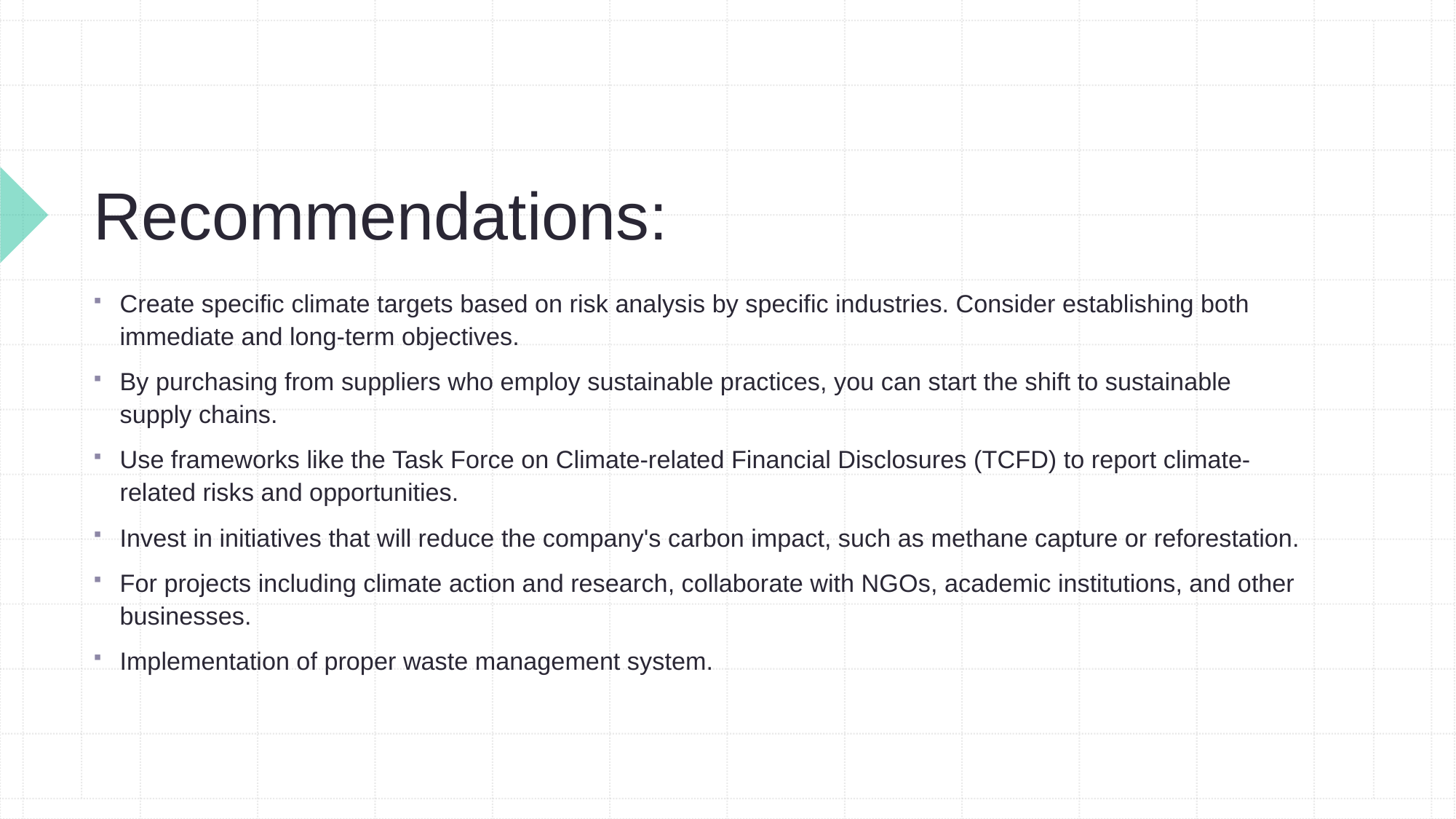

# Recommendations:
Create specific climate targets based on risk analysis by specific industries. Consider establishing both immediate and long-term objectives.
By purchasing from suppliers who employ sustainable practices, you can start the shift to sustainable supply chains.
Use frameworks like the Task Force on Climate-related Financial Disclosures (TCFD) to report climate-related risks and opportunities.
Invest in initiatives that will reduce the company's carbon impact, such as methane capture or reforestation.
For projects including climate action and research, collaborate with NGOs, academic institutions, and other businesses.
Implementation of proper waste management system.